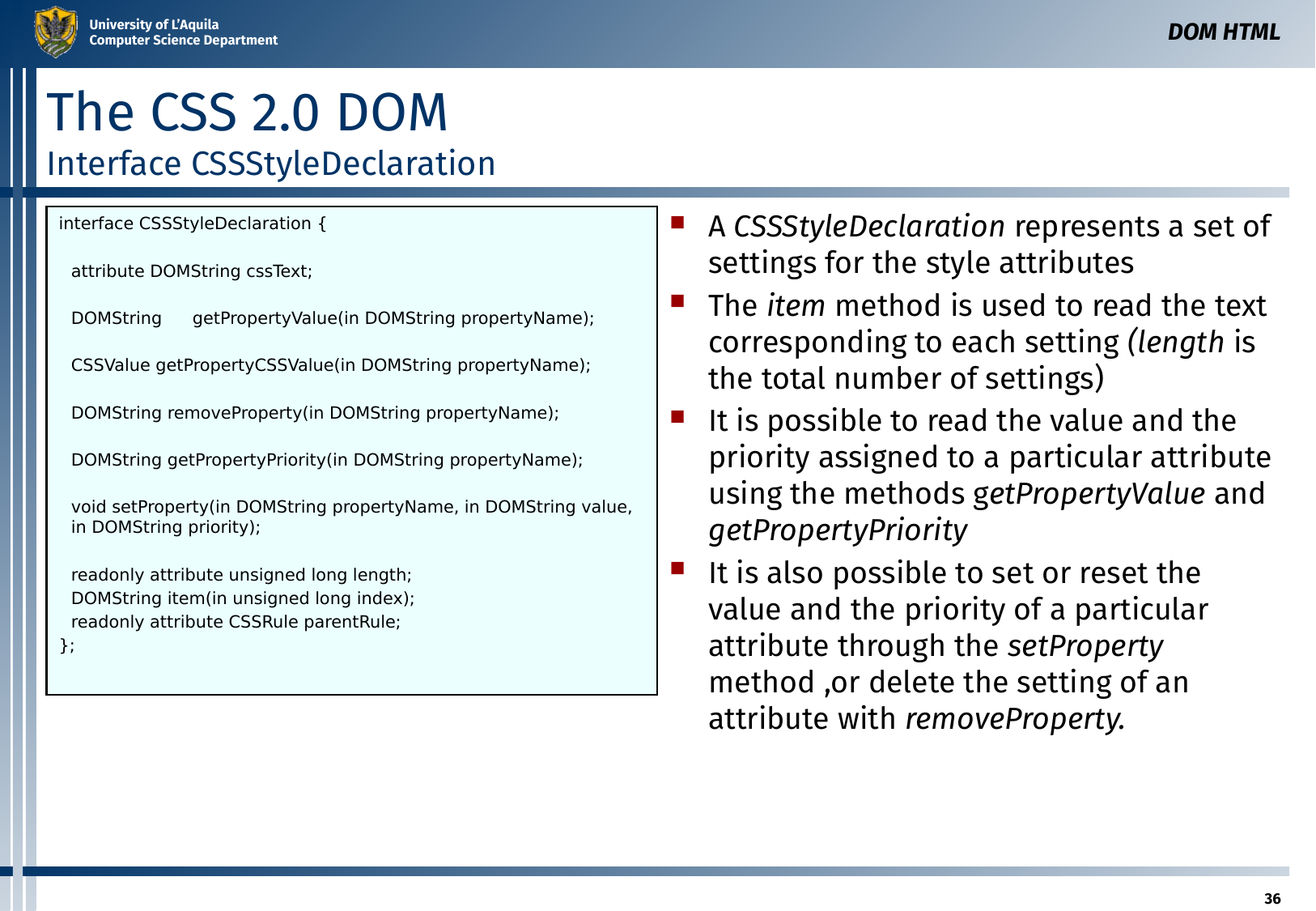

DOM HTML
# The CSS 2.0 DOM Interface CSSStyleDeclaration
A CSSStyleDeclaration represents a set of settings for the style attributes
The item method is used to read the text corresponding to each setting (length is the total number of settings)
It is possible to read the value and the priority assigned to a particular attribute using the methods getPropertyValue and getPropertyPriority
It is also possible to set or reset the value and the priority of a particular attribute through the setProperty method ,or delete the setting of an attribute with removeProperty.
interface CSSStyleDeclaration {

	attribute DOMString cssText;

	DOMString	getPropertyValue(in DOMString propertyName);

	CSSValue getPropertyCSSValue(in DOMString propertyName);

	DOMString removeProperty(in DOMString propertyName);

	DOMString getPropertyPriority(in DOMString propertyName);

	void setProperty(in DOMString propertyName, in DOMString value, in DOMString priority);

	readonly attribute unsigned long length;
	DOMString item(in unsigned long index);
	readonly attribute CSSRule parentRule;
};
36